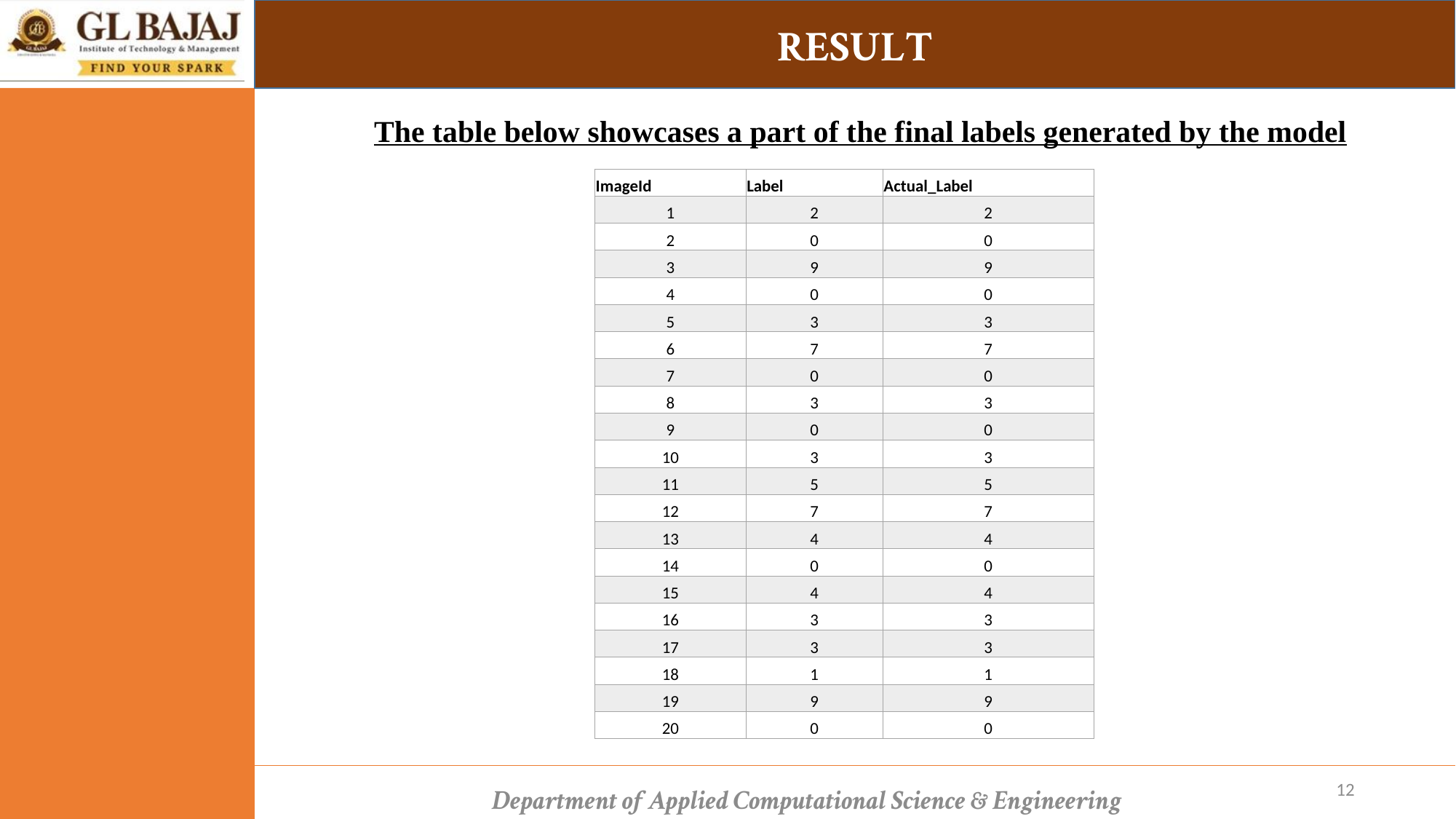

RESULT

The table below showcases a part of the final labels generated by the model
| ImageId | Label | Actual\_Label |
| --- | --- | --- |
| 1 | 2 | 2 |
| 2 | 0 | 0 |
| 3 | 9 | 9 |
| 4 | 0 | 0 |
| 5 | 3 | 3 |
| 6 | 7 | 7 |
| 7 | 0 | 0 |
| 8 | 3 | 3 |
| 9 | 0 | 0 |
| 10 | 3 | 3 |
| 11 | 5 | 5 |
| 12 | 7 | 7 |
| 13 | 4 | 4 |
| 14 | 0 | 0 |
| 15 | 4 | 4 |
| 16 | 3 | 3 |
| 17 | 3 | 3 |
| 18 | 1 | 1 |
| 19 | 9 | 9 |
| 20 | 0 | 0 |
12
Department of Applied Computational Science & Engineering